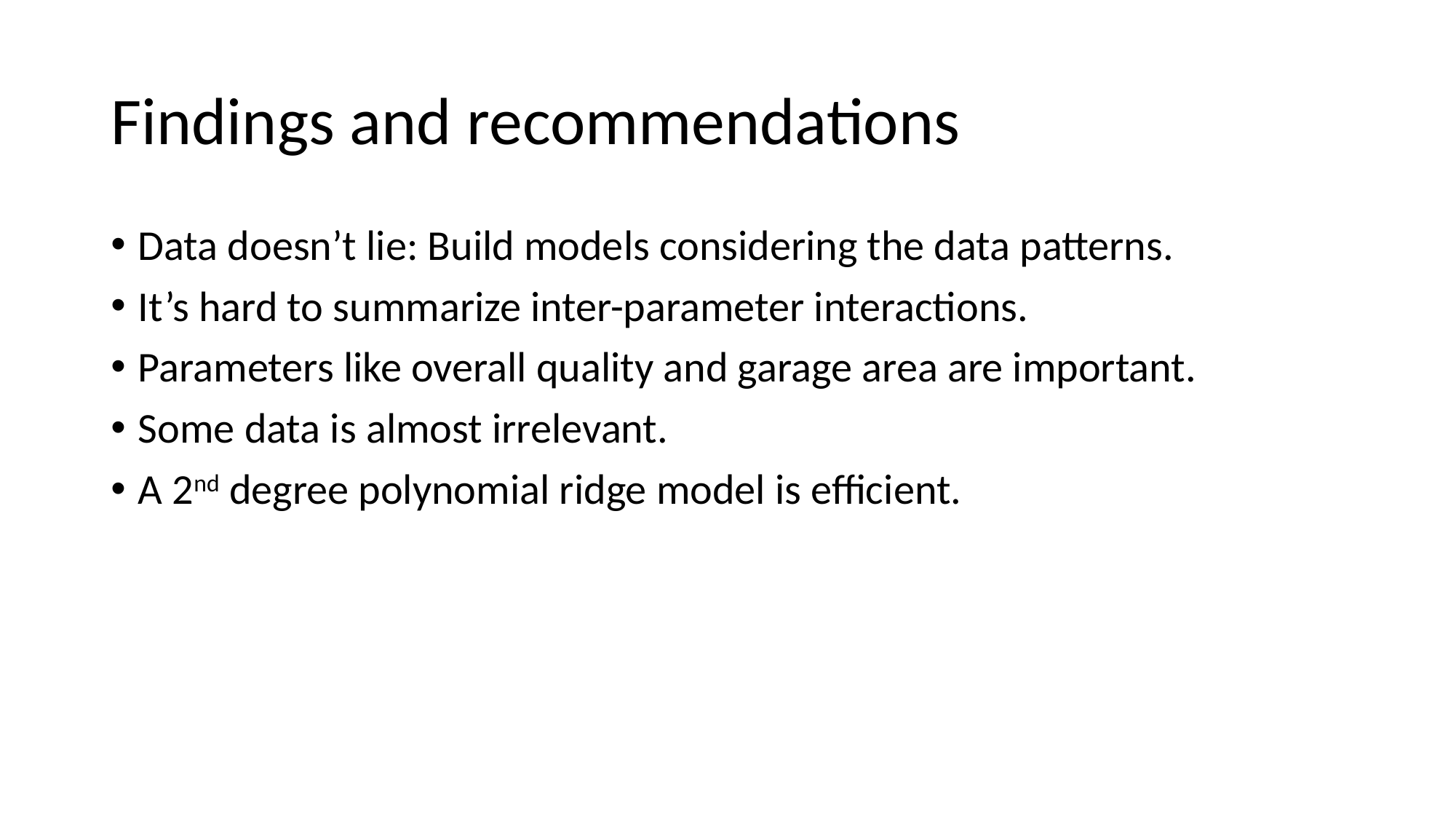

# Findings and recommendations
Data doesn’t lie: Build models considering the data patterns.
It’s hard to summarize inter-parameter interactions.
Parameters like overall quality and garage area are important.
Some data is almost irrelevant.
A 2nd degree polynomial ridge model is efficient.